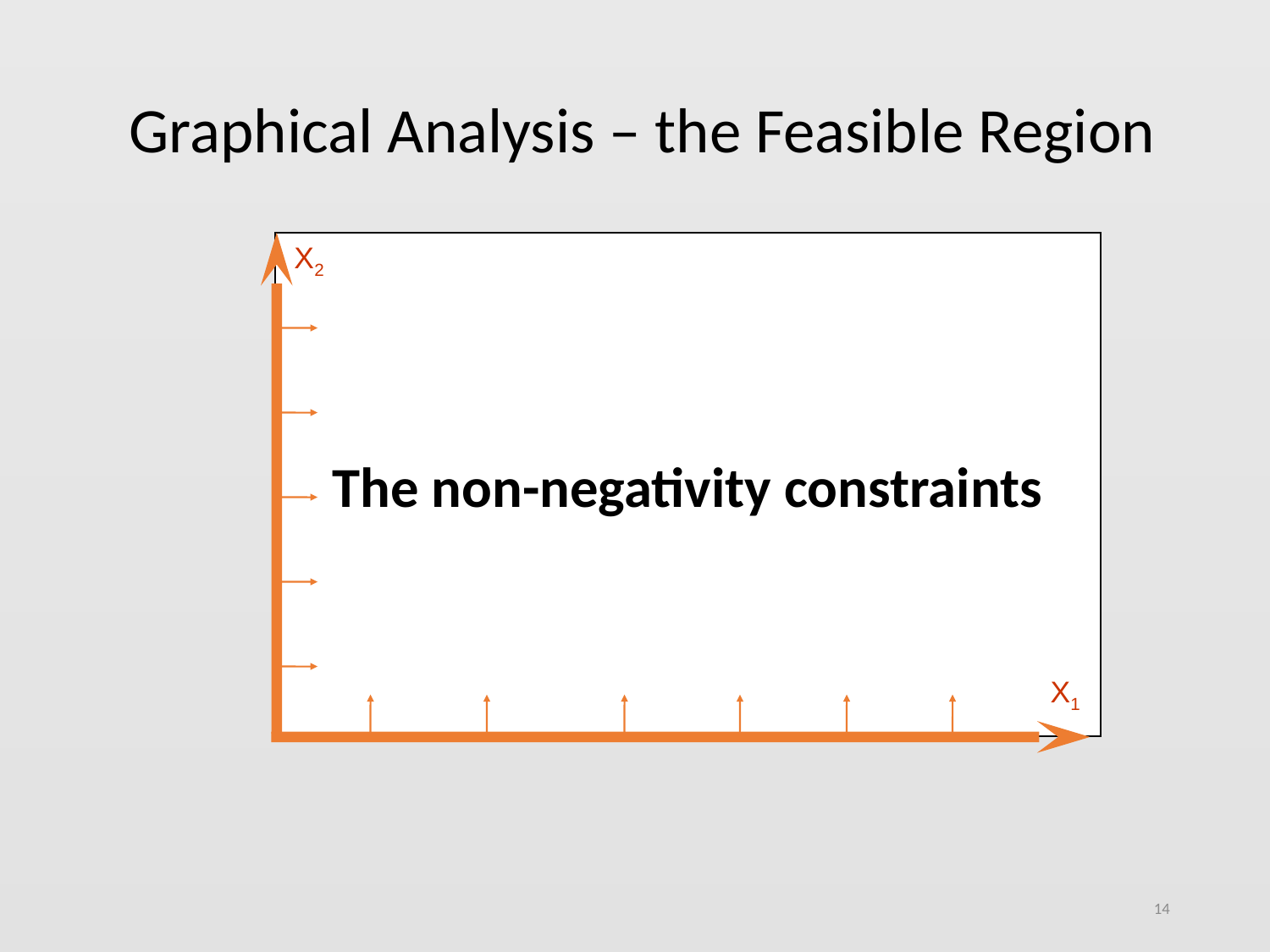

# Graphical Analysis – the Feasible Region

The non-negativity constraints

X2

X1

14